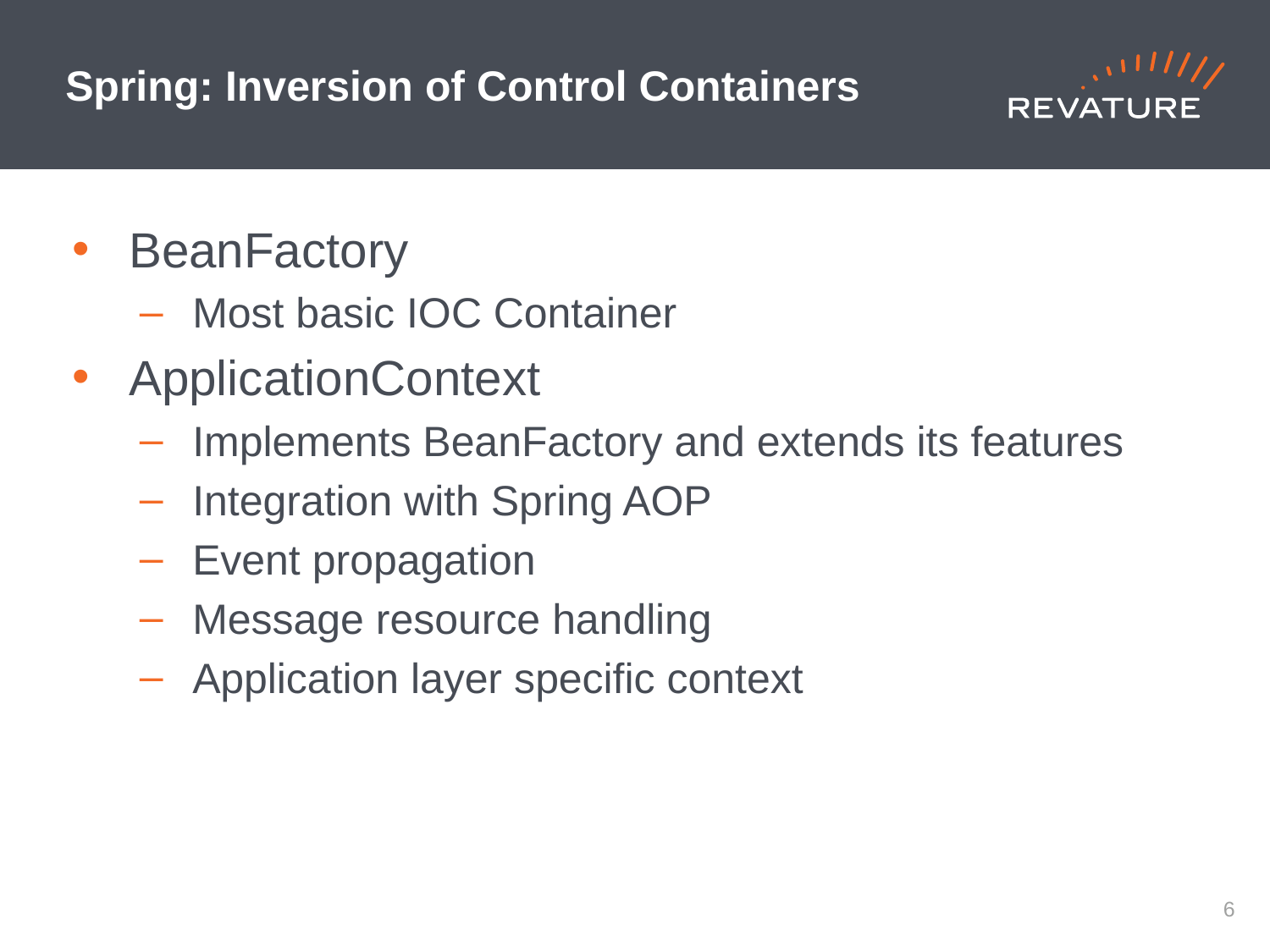

# Spring: Inversion of Control Containers
BeanFactory
Most basic IOC Container
ApplicationContext
Implements BeanFactory and extends its features
Integration with Spring AOP
Event propagation
Message resource handling
Application layer specific context
6